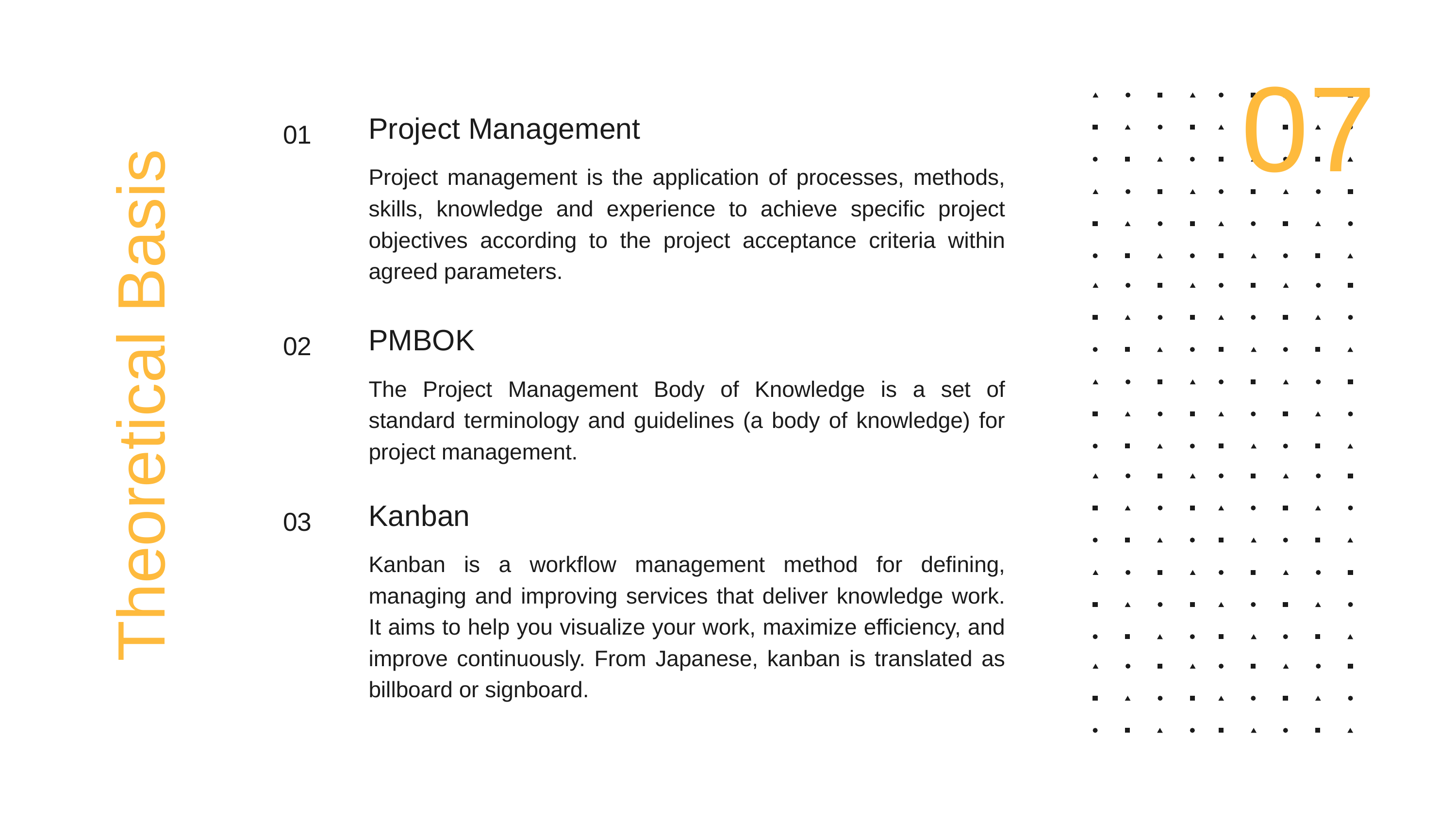

07

Project Management
01
Project management is the application of processes, methods, skills, knowledge and experience to achieve specific project objectives according to the project acceptance criteria within agreed parameters.
PMBOK
02
The Project Management Body of Knowledge is a set of standard terminology and guidelines (a body of knowledge) for project management.
Theoretical Basis
Kanban
03
Kanban is a workflow management method for defining, managing and improving services that deliver knowledge work. It aims to help you visualize your work, maximize efficiency, and improve continuously. From Japanese, kanban is translated as billboard or signboard.